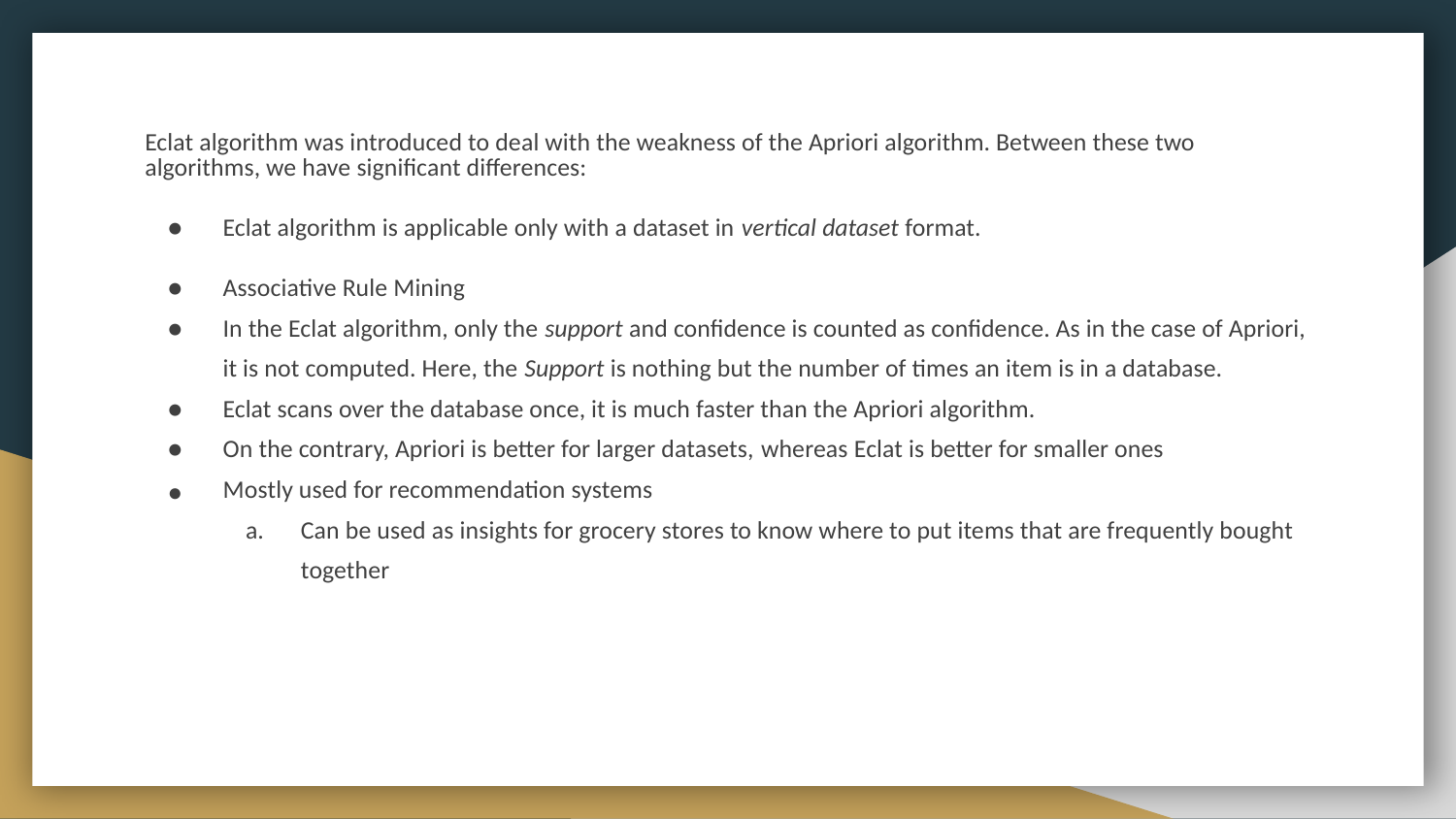

Eclat algorithm was introduced to deal with the weakness of the Apriori algorithm. Between these two algorithms, we have significant differences:
Eclat algorithm is applicable only with a dataset in vertical dataset format.
Associative Rule Mining
In the Eclat algorithm, only the support and confidence is counted as confidence. As in the case of Apriori, it is not computed. Here, the Support is nothing but the number of times an item is in a database.
Eclat scans over the database once, it is much faster than the Apriori algorithm.
On the contrary, Apriori is better for larger datasets, whereas Eclat is better for smaller ones
Mostly used for recommendation systems
Can be used as insights for grocery stores to know where to put items that are frequently bought together